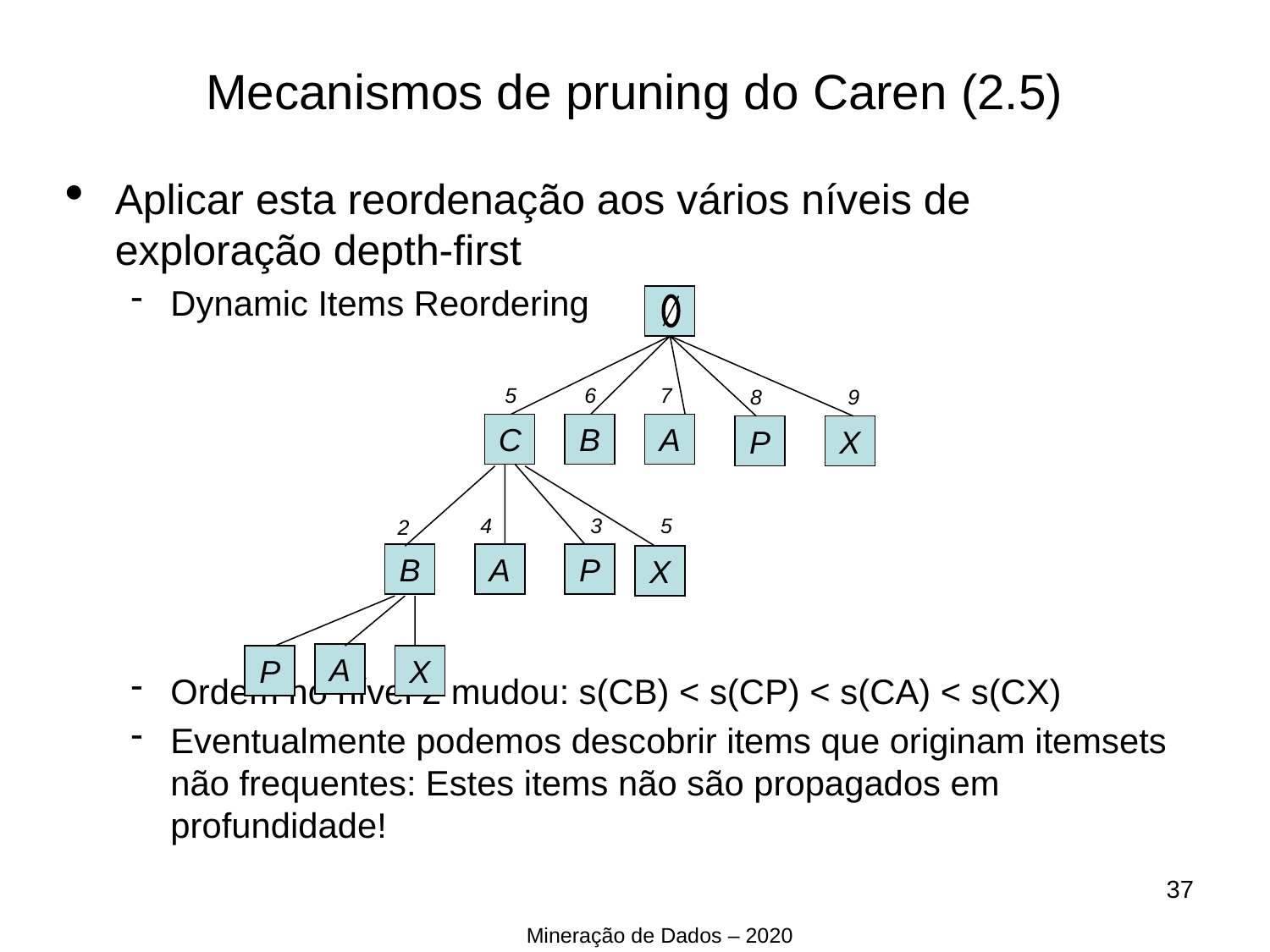

Mecanismos de pruning do Caren (2.5)
Aplicar esta reordenação aos vários níveis de exploração depth-first
Dynamic Items Reordering

Ordem no nível 2 mudou: s(CB) < s(CP) < s(CA) < s(CX)
Eventualmente podemos descobrir items que originam itemsets não frequentes: Estes items não são propagados em profundidade!

5
6
7
8
9
C
B
A
P
X

4
3
5
2
B
A
P
X

A
P
X
37
Mineração de Dados – 2020